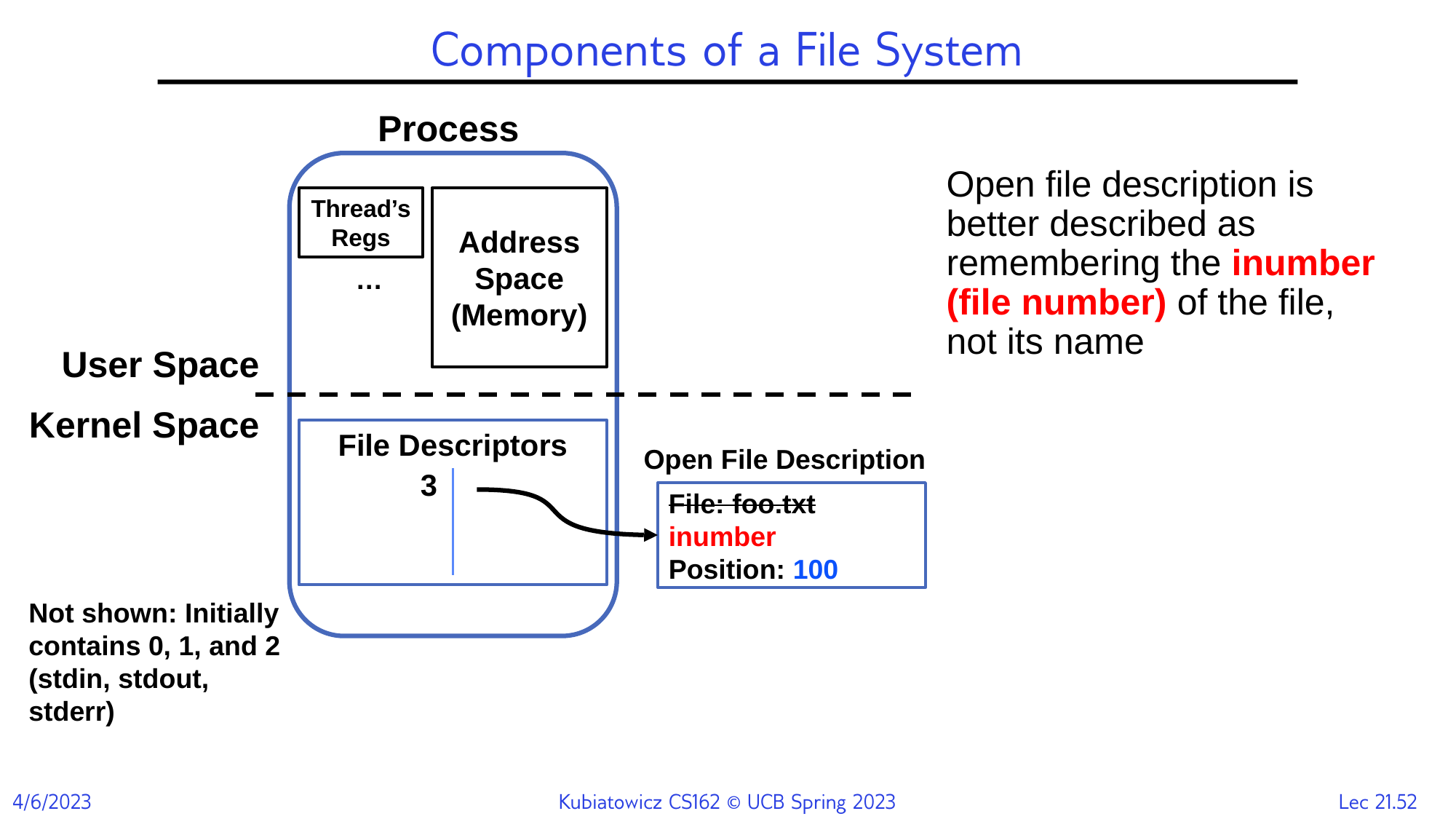

# Components of a File System
Process

Open file description is better described as remembering the inumber (file number) of the file, not its name
Thread’s Regs
Address Space (Memory)
…
User Space
Kernel Space
File Descriptors
Open File Description
3
File: foo.txt inumber
Position: 100
Not shown: Initially contains 0, 1, and 2 (stdin, stdout, stderr)